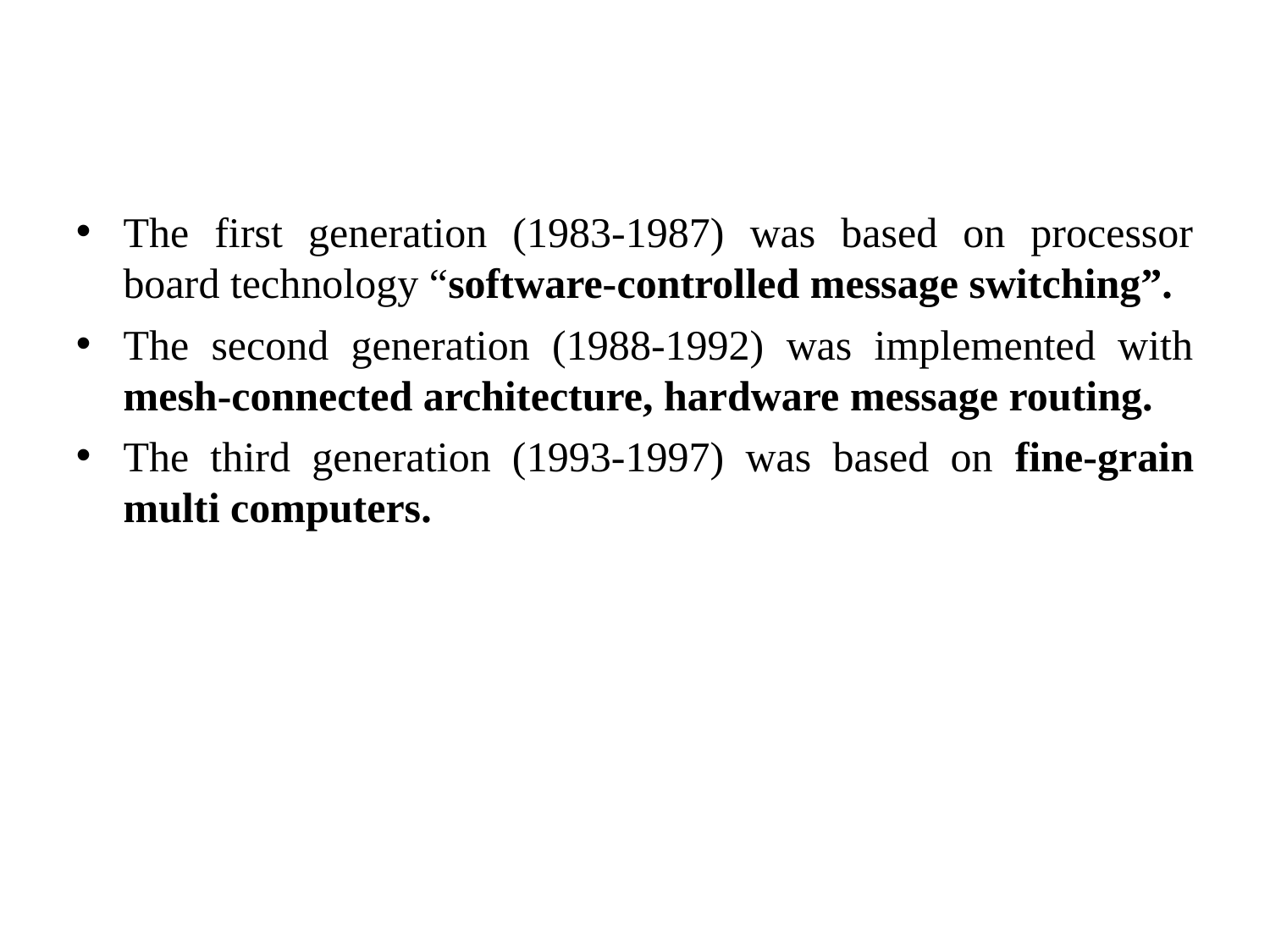

The first generation (1983-1987) was based on processor board technology “software-controlled message switching”.
The second generation (1988-1992) was implemented with mesh-connected architecture, hardware message routing.
The third generation (1993-1997) was based on fine-grain multi computers.